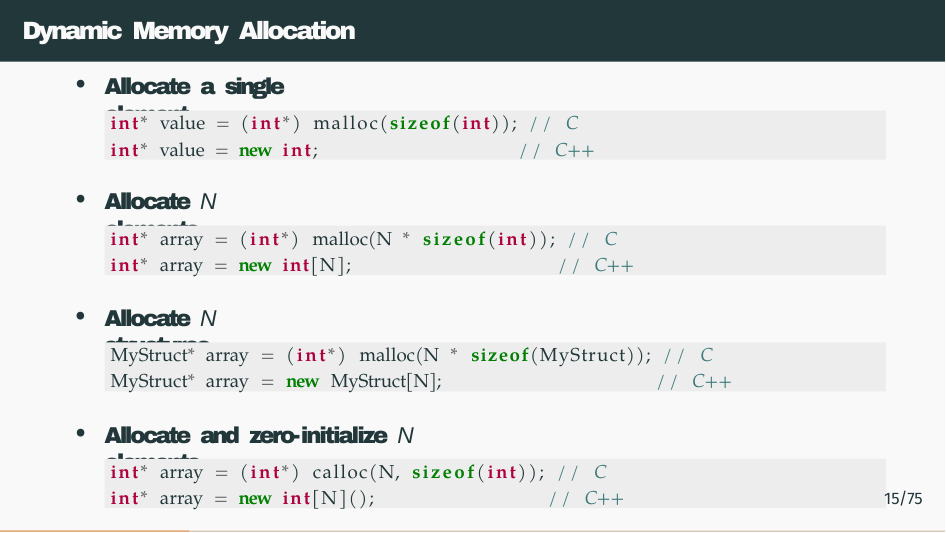

# Dynamic Memory Allocation
Allocate a single element
int* value = (int*) malloc(sizeof(int)); // C
int* value = new int;	// C++
Allocate N elements
int* array = (int*) malloc(N * sizeof(int)); // C
int* array = new int[N];	// C++
Allocate N structures
MyStruct* array = (int*) malloc(N * sizeof(MyStruct)); // C
MyStruct* array = new MyStruct[N];	// C++
Allocate and zero-initialize N elements
int* array = (int*) calloc(N, sizeof(int)); // C
int* array = new int[N]();	// C++
15/75